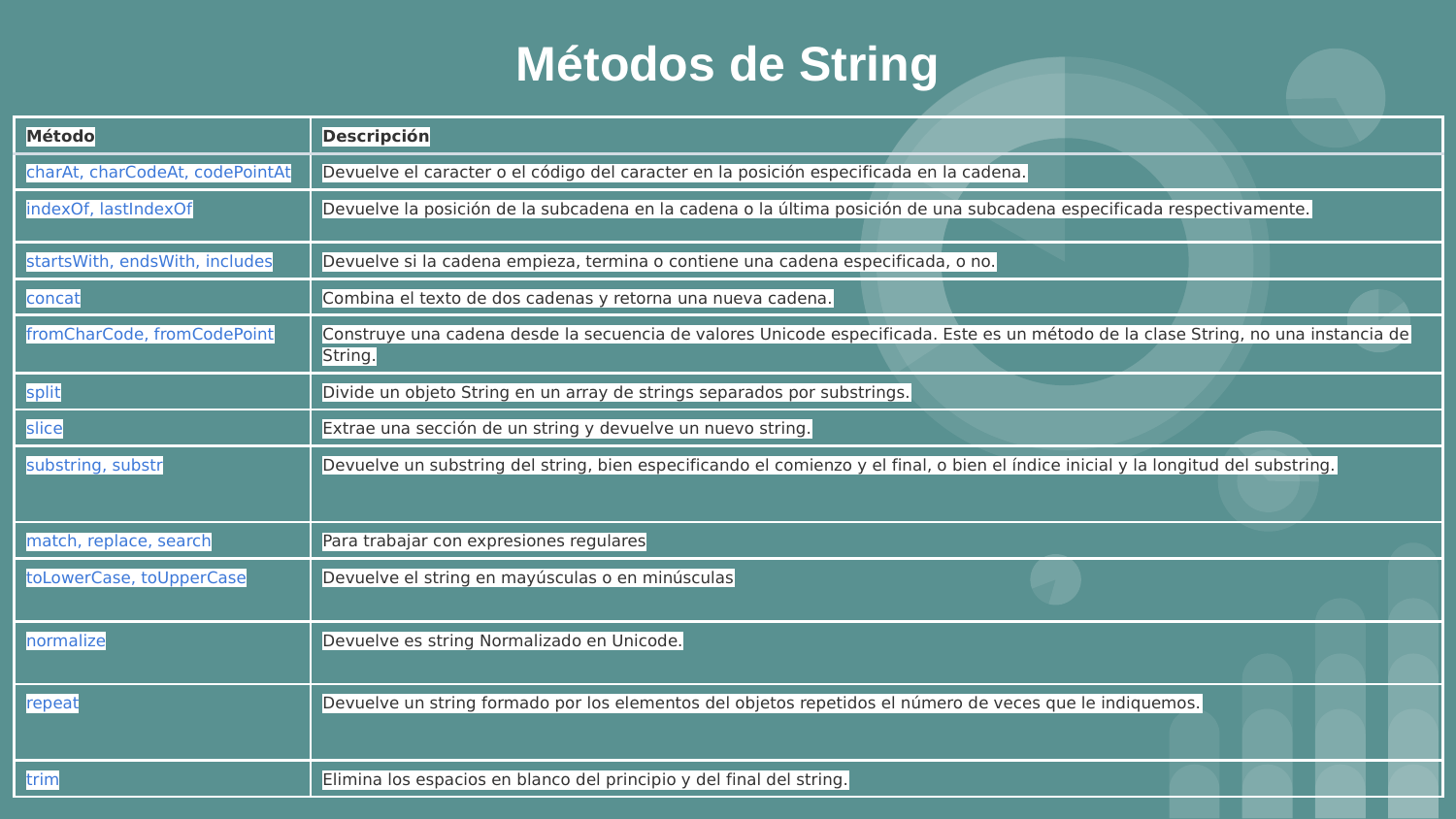

# Métodos de String
| Método | Descripción |
| --- | --- |
| charAt, charCodeAt, codePointAt | Devuelve el caracter o el código del caracter en la posición especificada en la cadena. |
| indexOf, lastIndexOf | Devuelve la posición de la subcadena en la cadena o la última posición de una subcadena especificada respectivamente. |
| startsWith, endsWith, includes | Devuelve si la cadena empieza, termina o contiene una cadena especificada, o no. |
| concat | Combina el texto de dos cadenas y retorna una nueva cadena. |
| fromCharCode, fromCodePoint | Construye una cadena desde la secuencia de valores Unicode especificada. Este es un método de la clase String, no una instancia de String. |
| split | Divide un objeto String en un array de strings separados por substrings. |
| slice | Extrae una sección de un string y devuelve un nuevo string. |
| substring, substr | Devuelve un substring del string, bien especificando el comienzo y el final, o bien el índice inicial y la longitud del substring. |
| match, replace, search | Para trabajar con expresiones regulares |
| toLowerCase, toUpperCase | Devuelve el string en mayúsculas o en minúsculas |
| normalize | Devuelve es string Normalizado en Unicode. |
| repeat | Devuelve un string formado por los elementos del objetos repetidos el número de veces que le indiquemos. |
| trim | Elimina los espacios en blanco del principio y del final del string. |